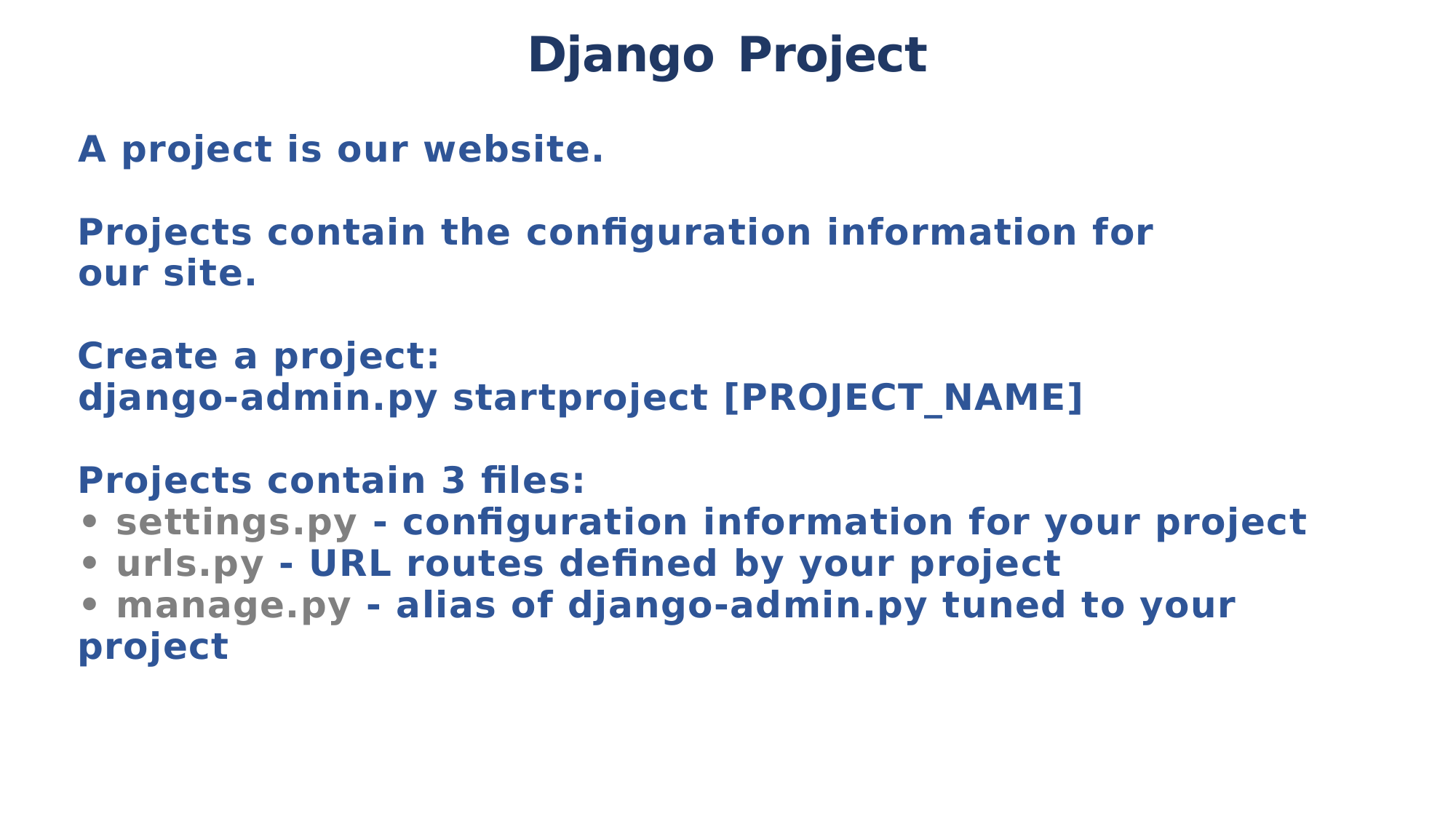

Django Project

A project is our website.
Projects contain the configuration information for
our site.
Create a project:
django-admin.py startproject [PROJECT_NAME]
Projects contain 3 files:
• settings.py - configuration information for your project
• urls.py - URL routes defined by your project
• manage.py - alias of django-admin.py tuned to your project